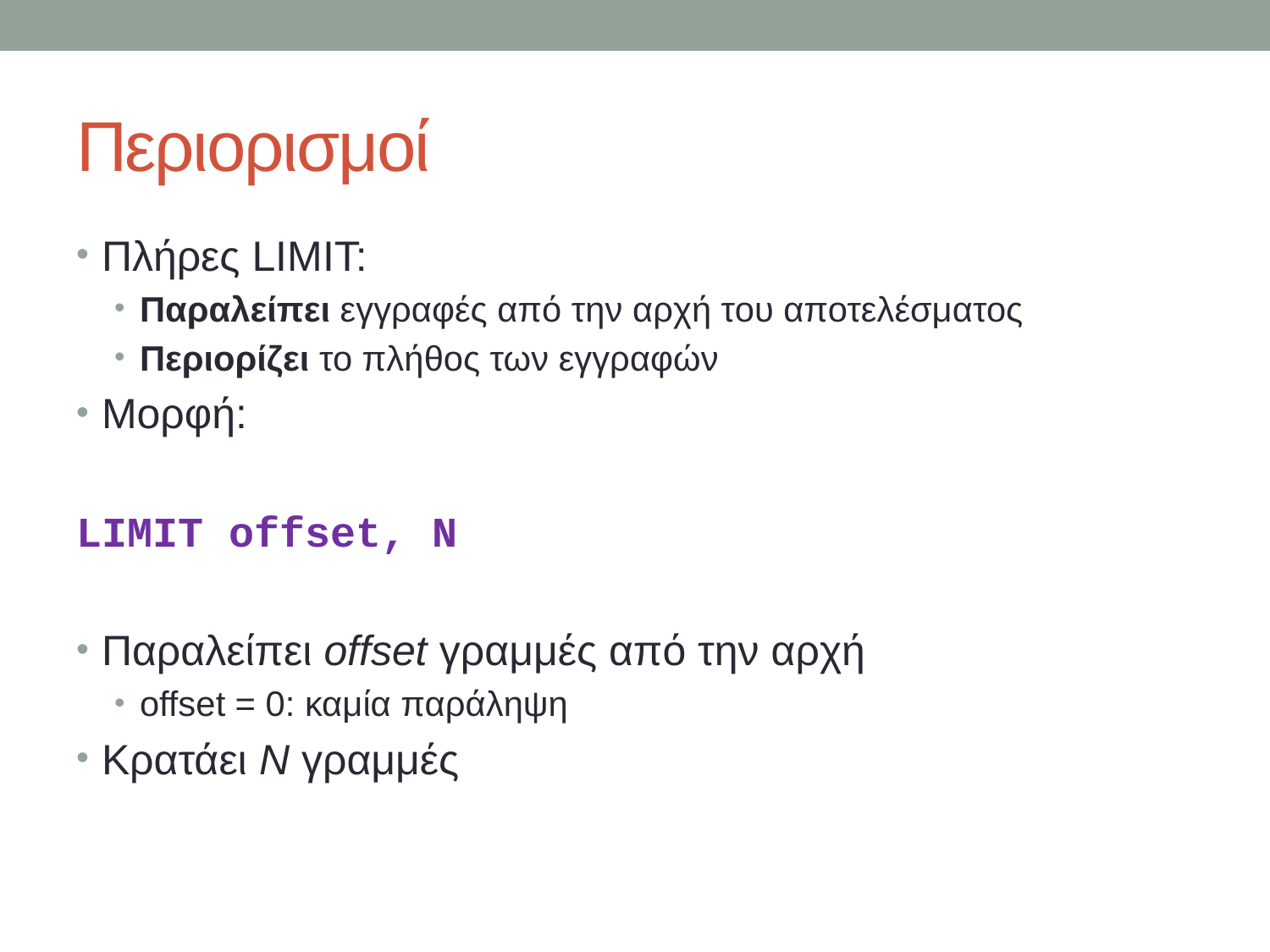

# Περιορισμοί
Πλήρες LIMIT:
Παραλείπει εγγραφές από την αρχή του αποτελέσματος
Περιορίζει το πλήθος των εγγραφών
Μορφή:

LIMIT offset, N

Παραλείπει offset γραμμές από την αρχή
offset = 0: καμία παράληψη
Κρατάει Ν γραμμές